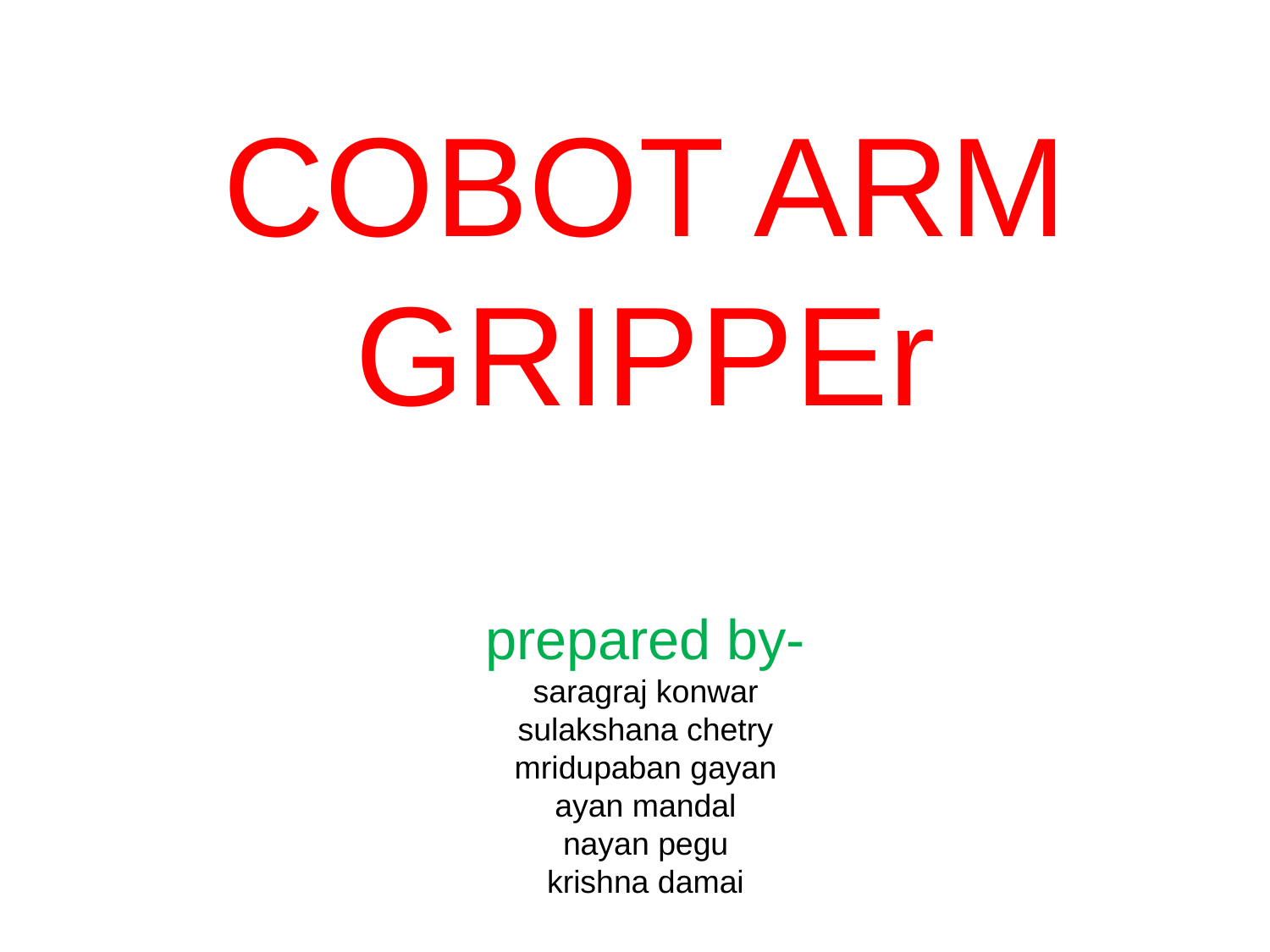

# COBOT ARM GRIPPEr prepared by- saragraj konwar sulakshana chetry mridupaban gayan ayan mandal nayan pegu krishna damai